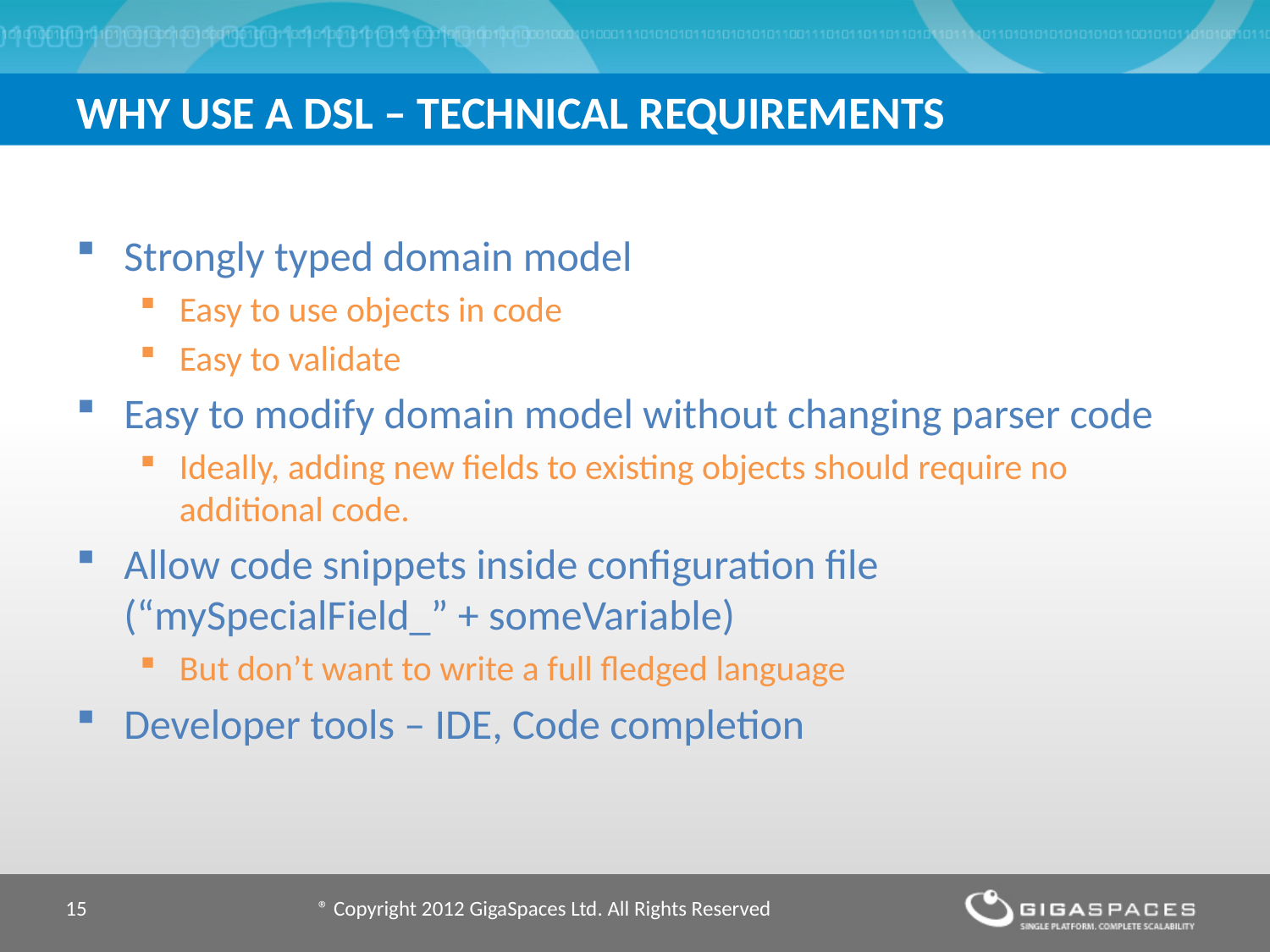

# WHY use a DSL – technical requirements
Strongly typed domain model
Easy to use objects in code
Easy to validate
Easy to modify domain model without changing parser code
Ideally, adding new fields to existing objects should require no additional code.
Allow code snippets inside configuration file (“mySpecialField_” + someVariable)
But don’t want to write a full fledged language
Developer tools – IDE, Code completion
15
® Copyright 2012 GigaSpaces Ltd. All Rights Reserved